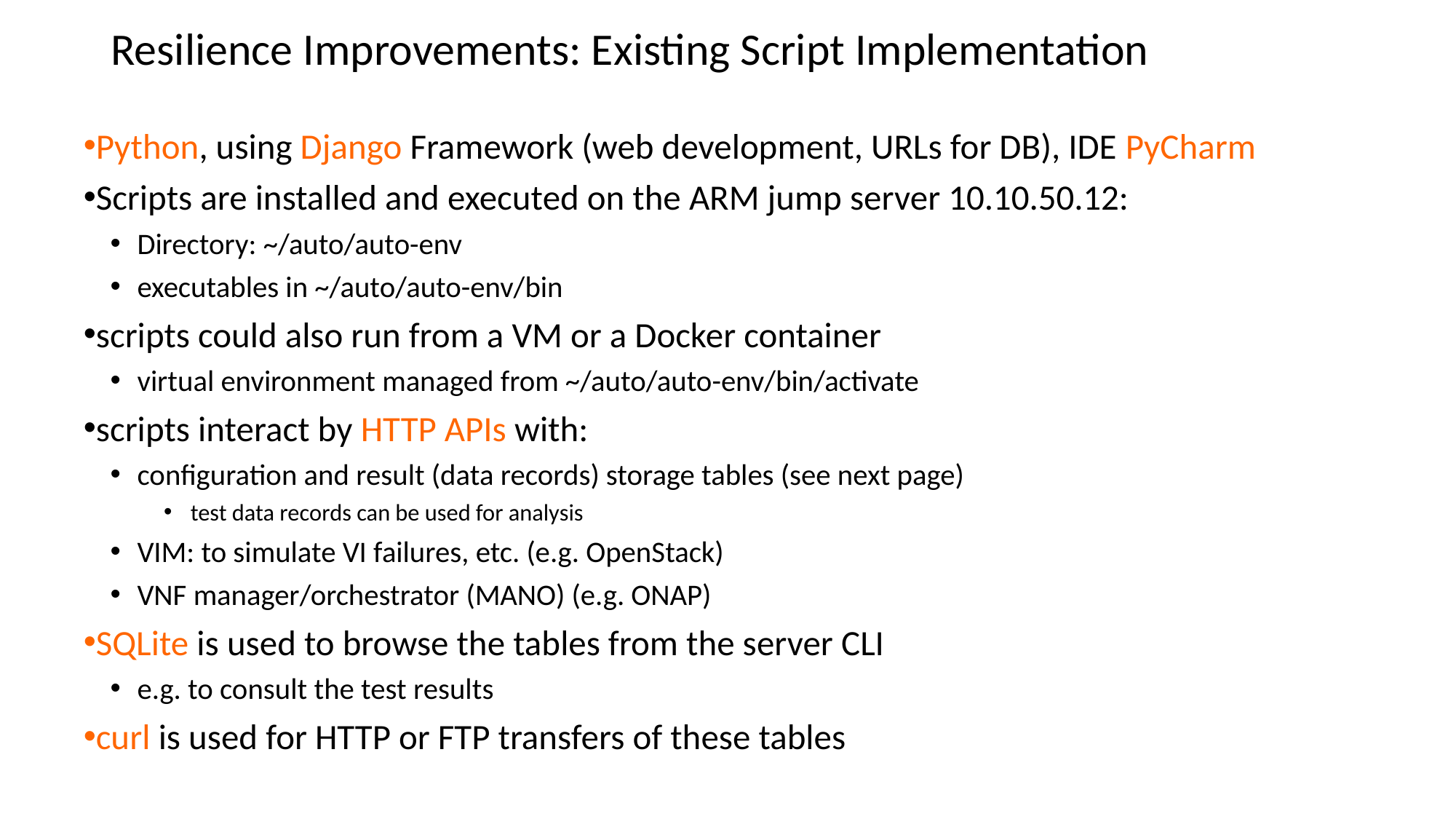

# Resilience Improvements: Existing Script Implementation
Python, using Django Framework (web development, URLs for DB), IDE PyCharm
Scripts are installed and executed on the ARM jump server 10.10.50.12:
Directory: ~/auto/auto-env
executables in ~/auto/auto-env/bin
scripts could also run from a VM or a Docker container
virtual environment managed from ~/auto/auto-env/bin/activate
scripts interact by HTTP APIs with:
configuration and result (data records) storage tables (see next page)
test data records can be used for analysis
VIM: to simulate VI failures, etc. (e.g. OpenStack)
VNF manager/orchestrator (MANO) (e.g. ONAP)
SQLite is used to browse the tables from the server CLI
e.g. to consult the test results
curl is used for HTTP or FTP transfers of these tables